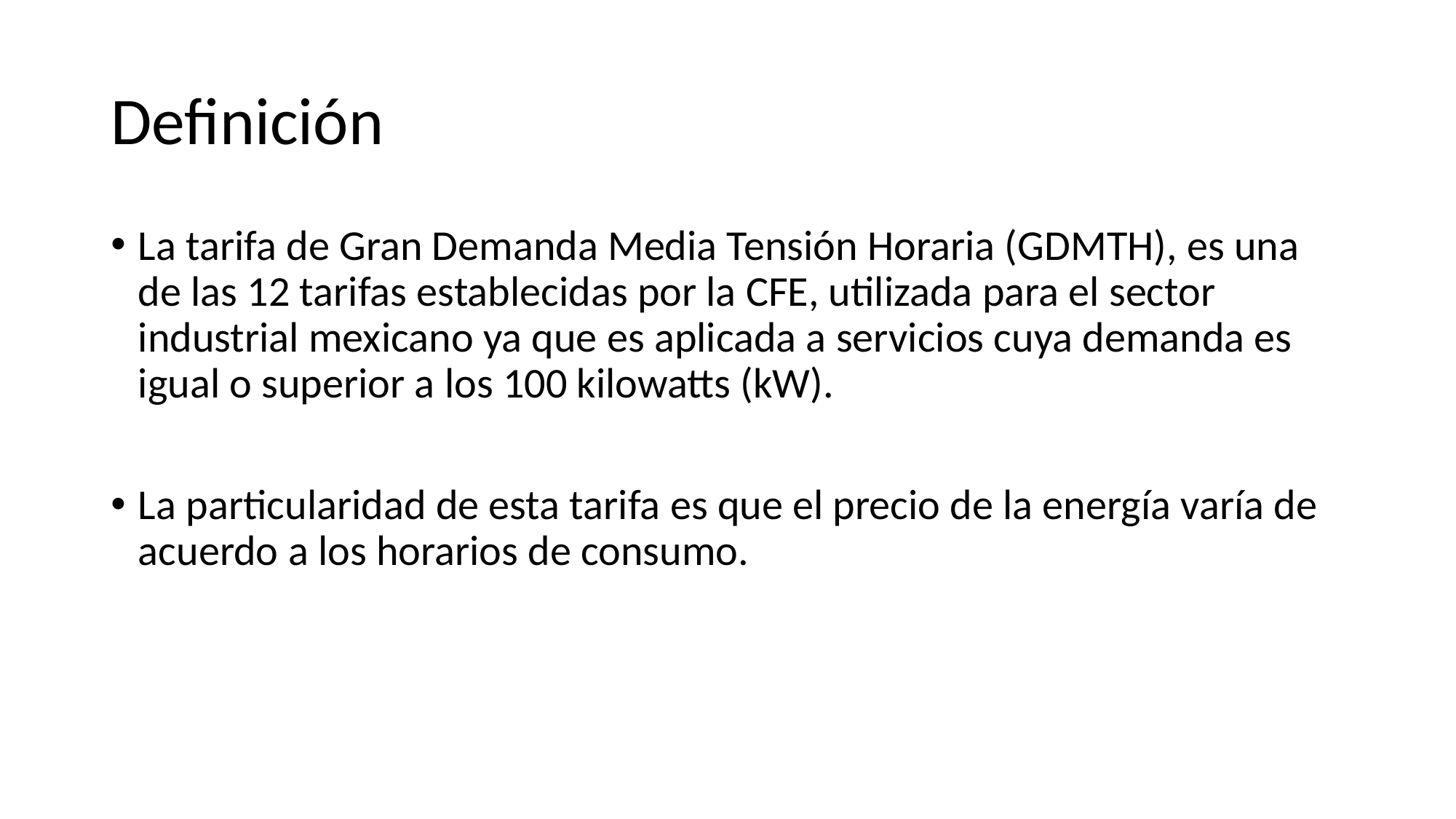

# Definición
La tarifa de Gran Demanda Media Tensión Horaria (GDMTH), es una de las 12 tarifas establecidas por la CFE, utilizada para el sector industrial mexicano ya que es aplicada a servicios cuya demanda es igual o superior a los 100 kilowatts (kW).

La particularidad de esta tarifa es que el precio de la energía varía de acuerdo a los horarios de consumo.